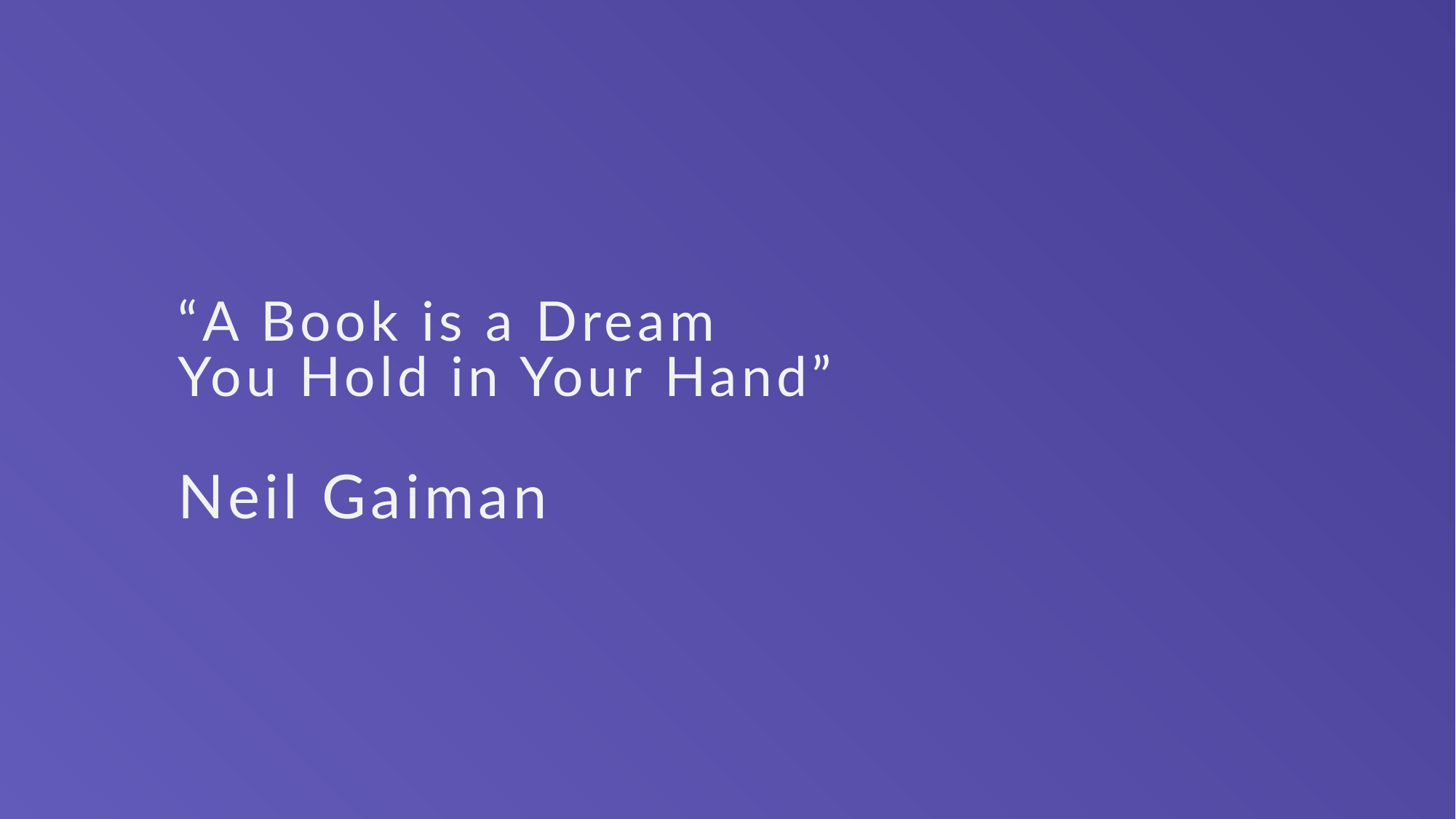

# “A Book is a Dream You Hold in Your Hand” Neil Gaiman